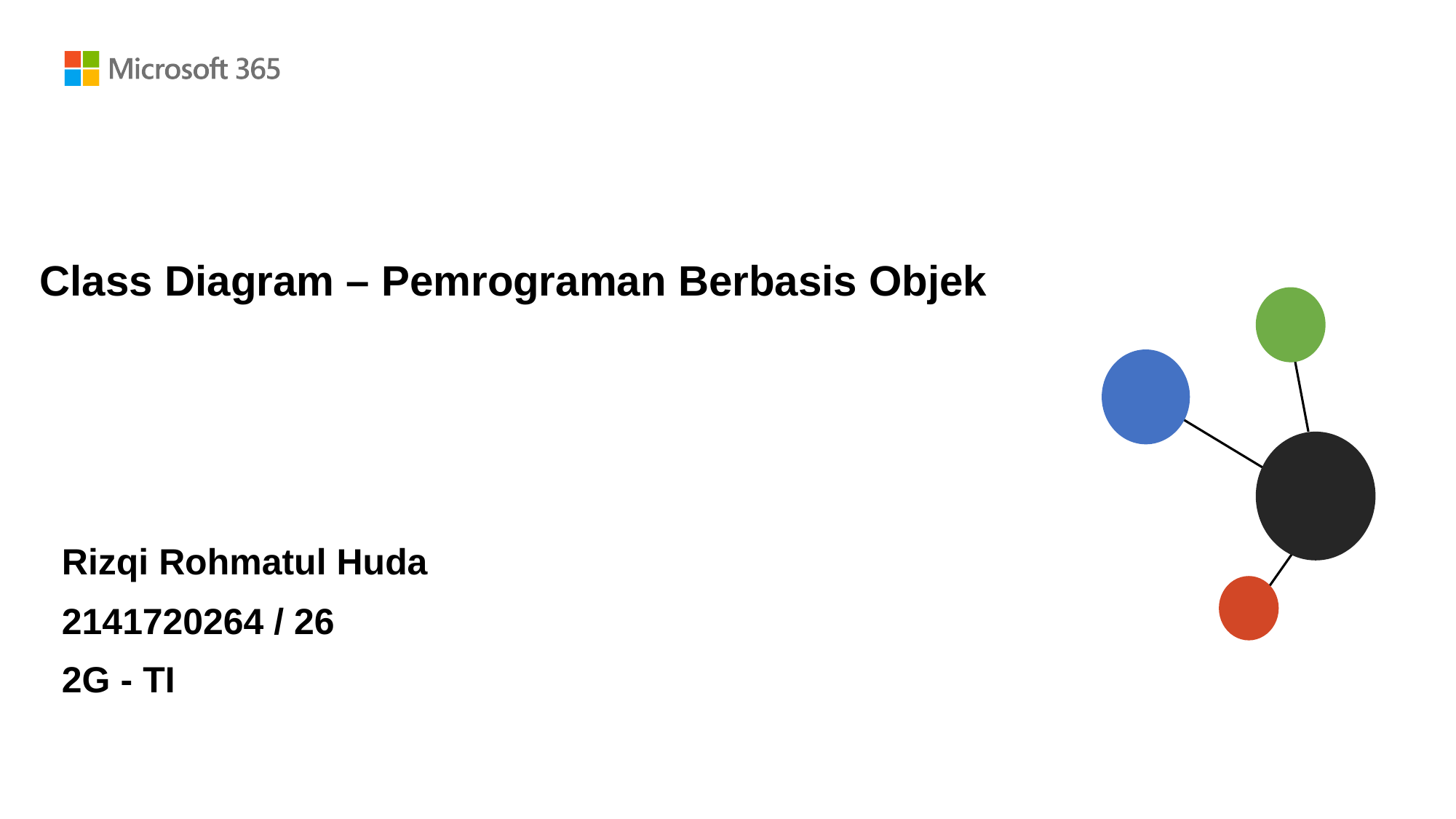

# Class Diagram – Pemrograman Berbasis Objek

Rizqi Rohmatul Huda
2141720264 / 26
2G - TI